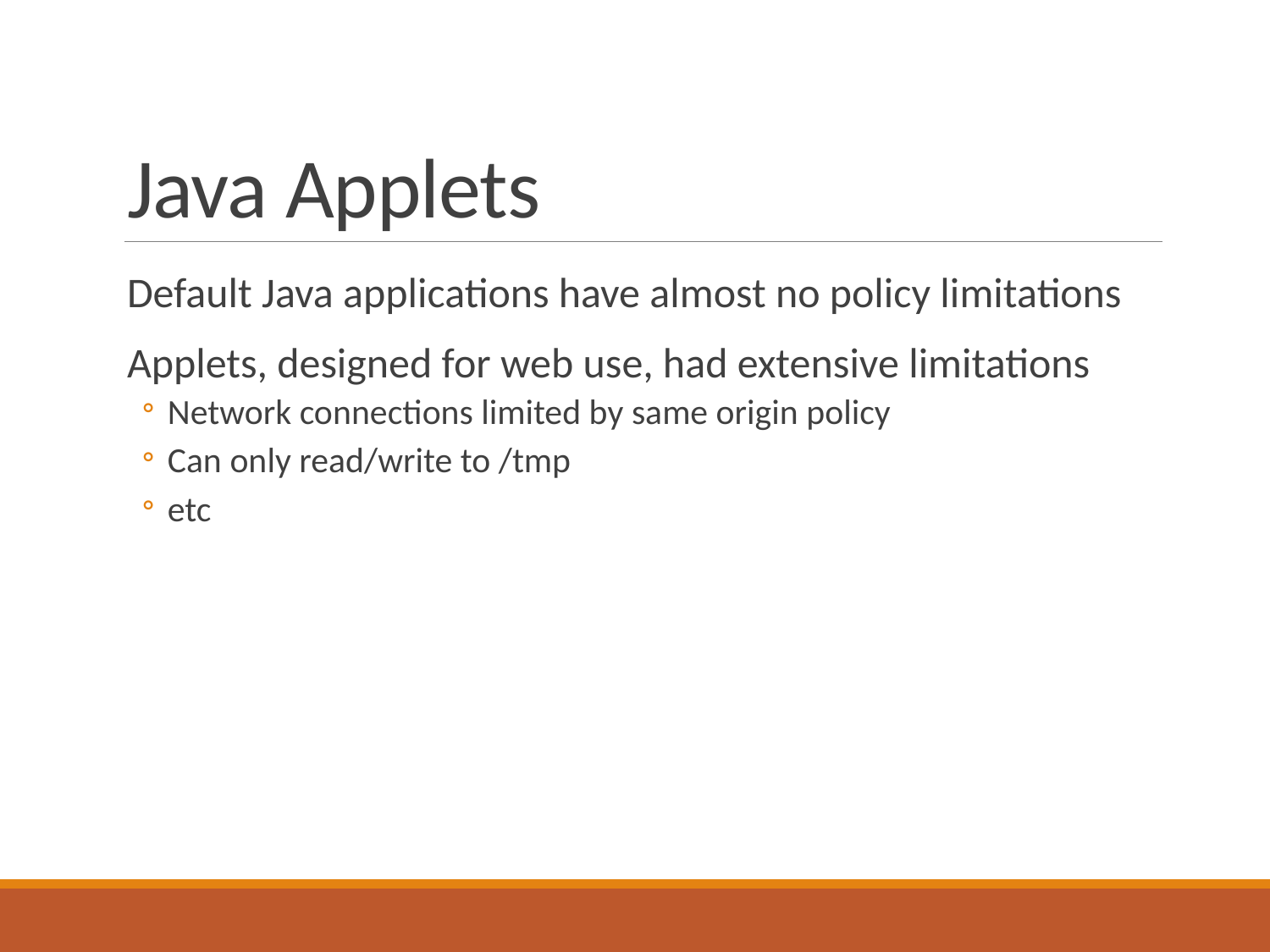

# Java Applets
Default Java applications have almost no policy limitations
Applets, designed for web use, had extensive limitations
Network connections limited by same origin policy
Can only read/write to /tmp
etc